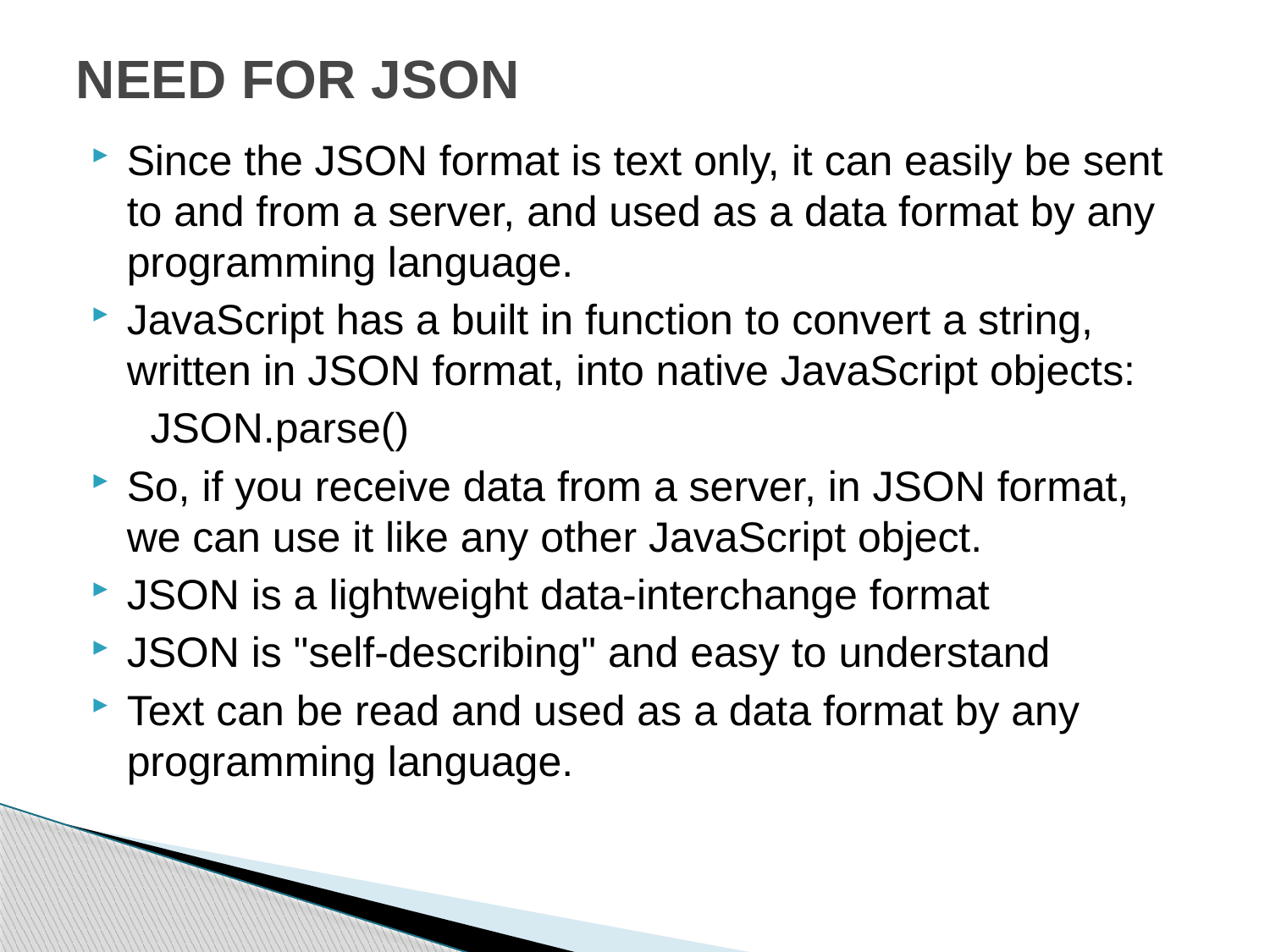

# NEED FOR JSON
Since the JSON format is text only, it can easily be sent to and from a server, and used as a data format by any programming language.
JavaScript has a built in function to convert a string, written in JSON format, into native JavaScript objects:
     JSON.parse()
So, if you receive data from a server, in JSON format, we can use it like any other JavaScript object.
JSON is a lightweight data-interchange format
JSON is "self-describing" and easy to understand
Text can be read and used as a data format by any programming language.